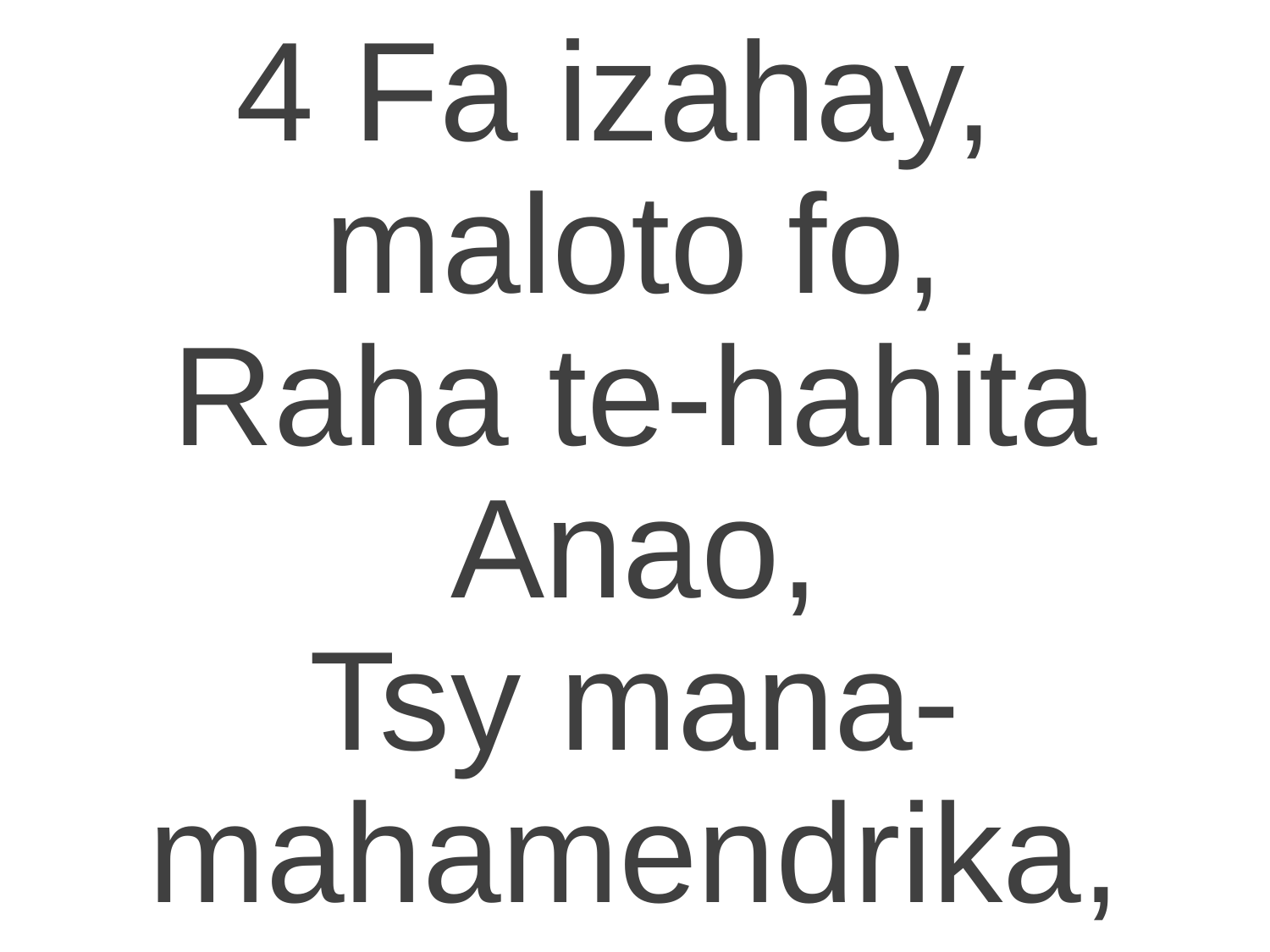

4 Fa izahay,
maloto fo,
Raha te-hahita Anao,
Tsy mana-mahamendrika,